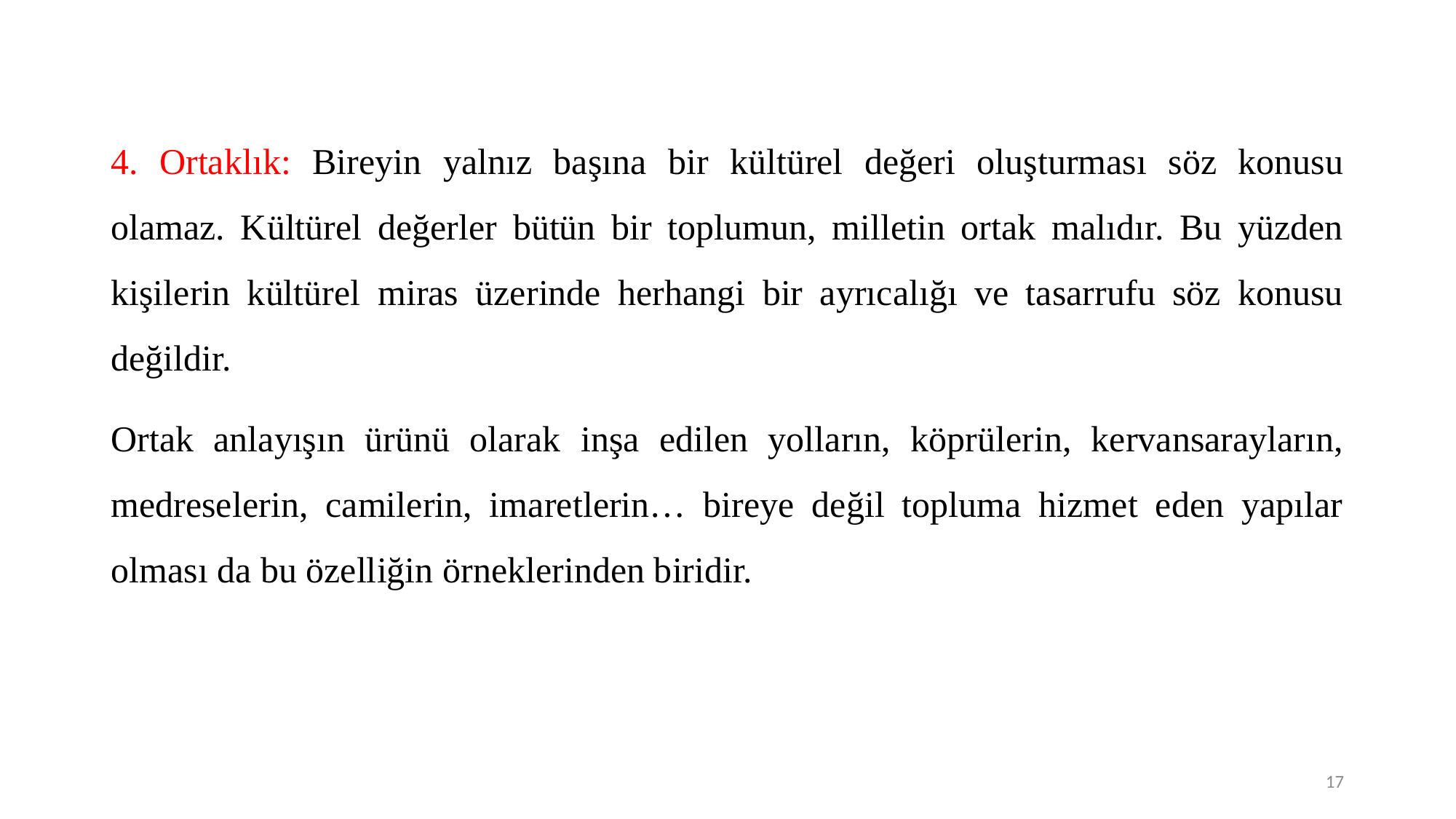

4. Ortaklık: Bireyin yalnız başına bir kültürel değeri oluşturması söz konusu olamaz. Kültürel değerler bütün bir toplumun, milletin ortak malıdır. Bu yüzden kişilerin kültürel miras üzerinde herhangi bir ayrıcalığı ve tasarrufu söz konusu değildir.
Ortak anlayışın ürünü olarak inşa edilen yolların, köprülerin, kervansarayların, medreselerin, camilerin, imaretlerin… bireye değil topluma hizmet eden yapılar olması da bu özelliğin örneklerinden biridir.
17